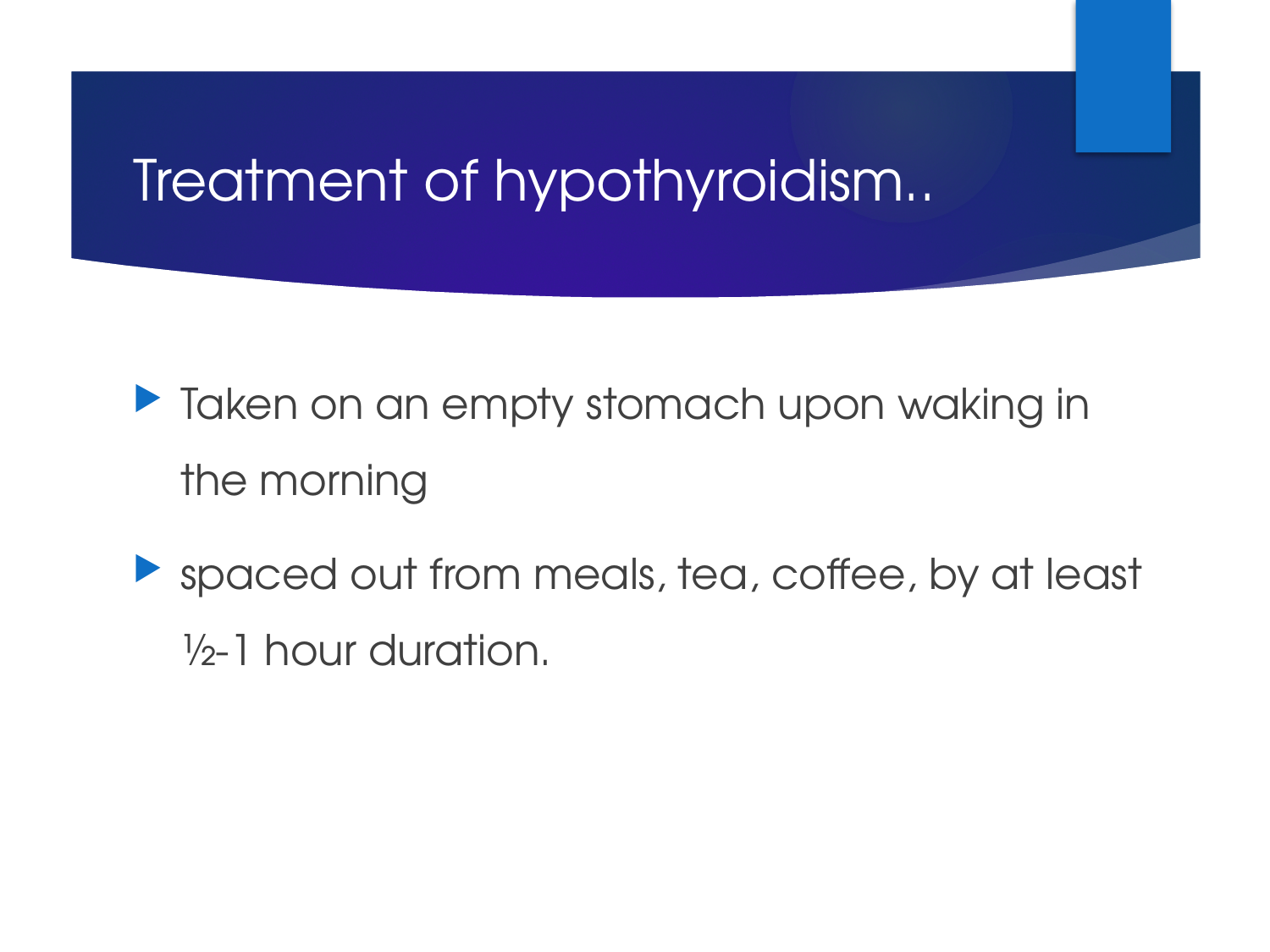

# Treatment of hypothyroidism..
Taken on an empty stomach upon waking in the morning
spaced out from meals, tea, coffee, by at least ½-1 hour duration.